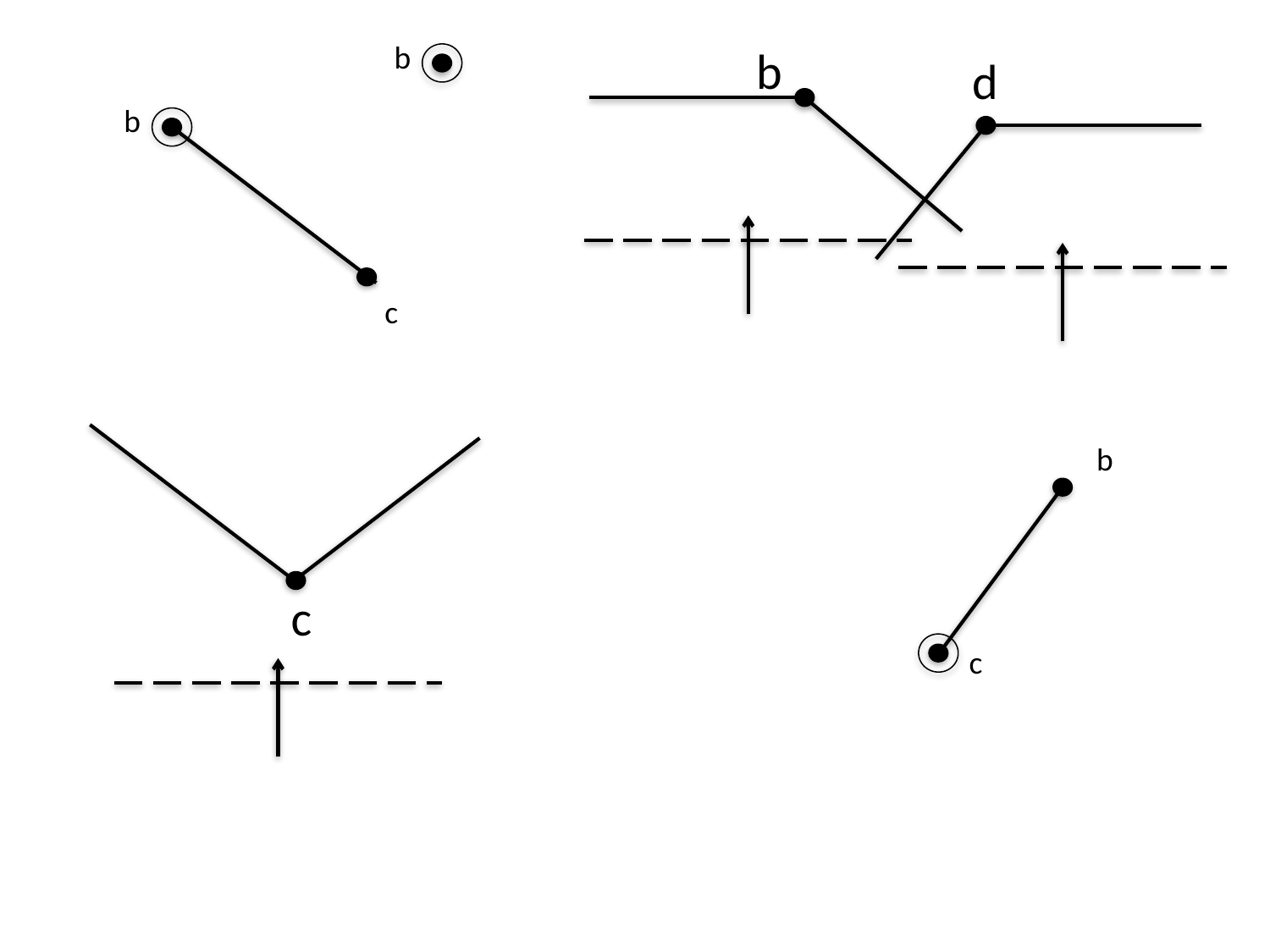

b
b

d

b

c

c
b

c